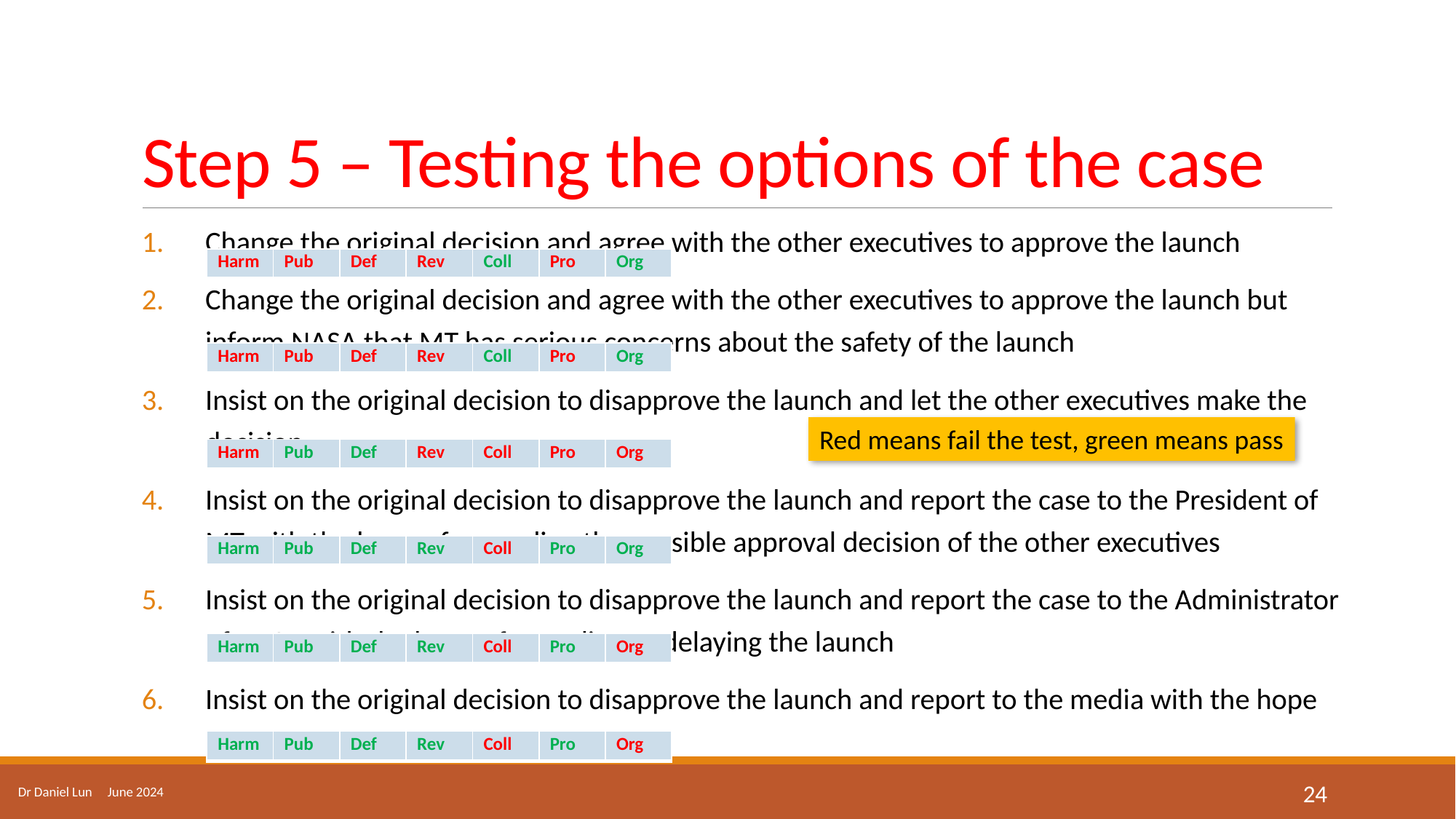

# Step 5 – Testing the options of the case
Change the original decision and agree with the other executives to approve the launch
Change the original decision and agree with the other executives to approve the launch but inform NASA that MT has serious concerns about the safety of the launch
Insist on the original decision to disapprove the launch and let the other executives make the decision
Insist on the original decision to disapprove the launch and report the case to the President of MT with the hope of overruling the possible approval decision of the other executives
Insist on the original decision to disapprove the launch and report the case to the Administrator of NASA with the hope of canceling or delaying the launch
Insist on the original decision to disapprove the launch and report to the media with the hope of canceling or delaying the launch

| Harm | Pub | Def | Rev | Coll | Pro | Org |
| --- | --- | --- | --- | --- | --- | --- |
| Harm | Pub | Def | Rev | Coll | Pro | Org |
| --- | --- | --- | --- | --- | --- | --- |
Red means fail the test, green means pass
| Harm | Pub | Def | Rev | Coll | Pro | Org |
| --- | --- | --- | --- | --- | --- | --- |
| Harm | Pub | Def | Rev | Coll | Pro | Org |
| --- | --- | --- | --- | --- | --- | --- |
| Harm | Pub | Def | Rev | Coll | Pro | Org |
| --- | --- | --- | --- | --- | --- | --- |
| Harm | Pub | Def | Rev | Coll | Pro | Org |
| --- | --- | --- | --- | --- | --- | --- |
Dr Daniel Lun     June 2024
24